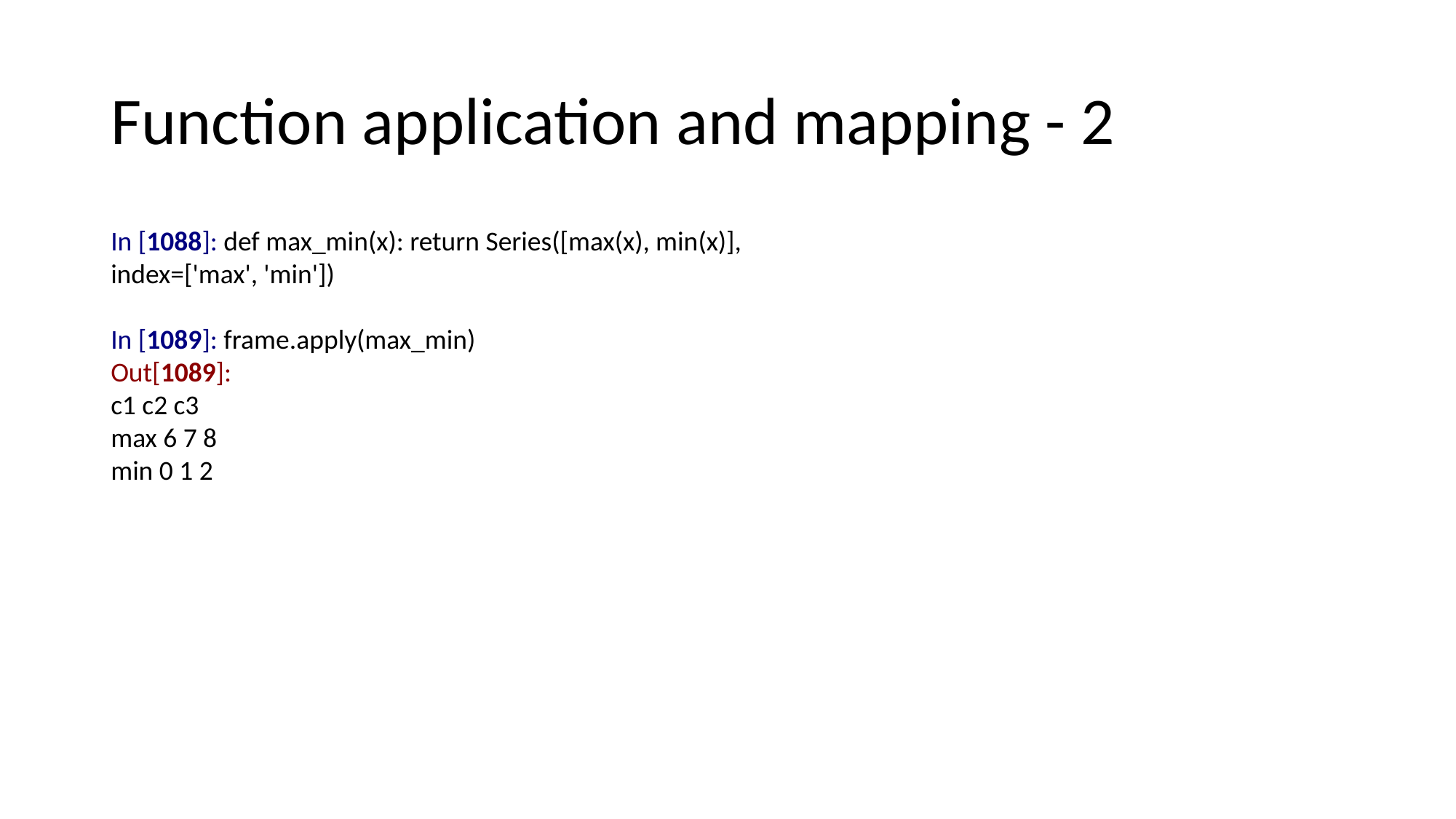

# Function application and mapping - 2
In [1088]: def max_min(x): return Series([max(x), min(x)], index=['max', 'min'])

In [1089]: frame.apply(max_min)
Out[1089]:
c1 c2 c3
max 6 7 8
min 0 1 2